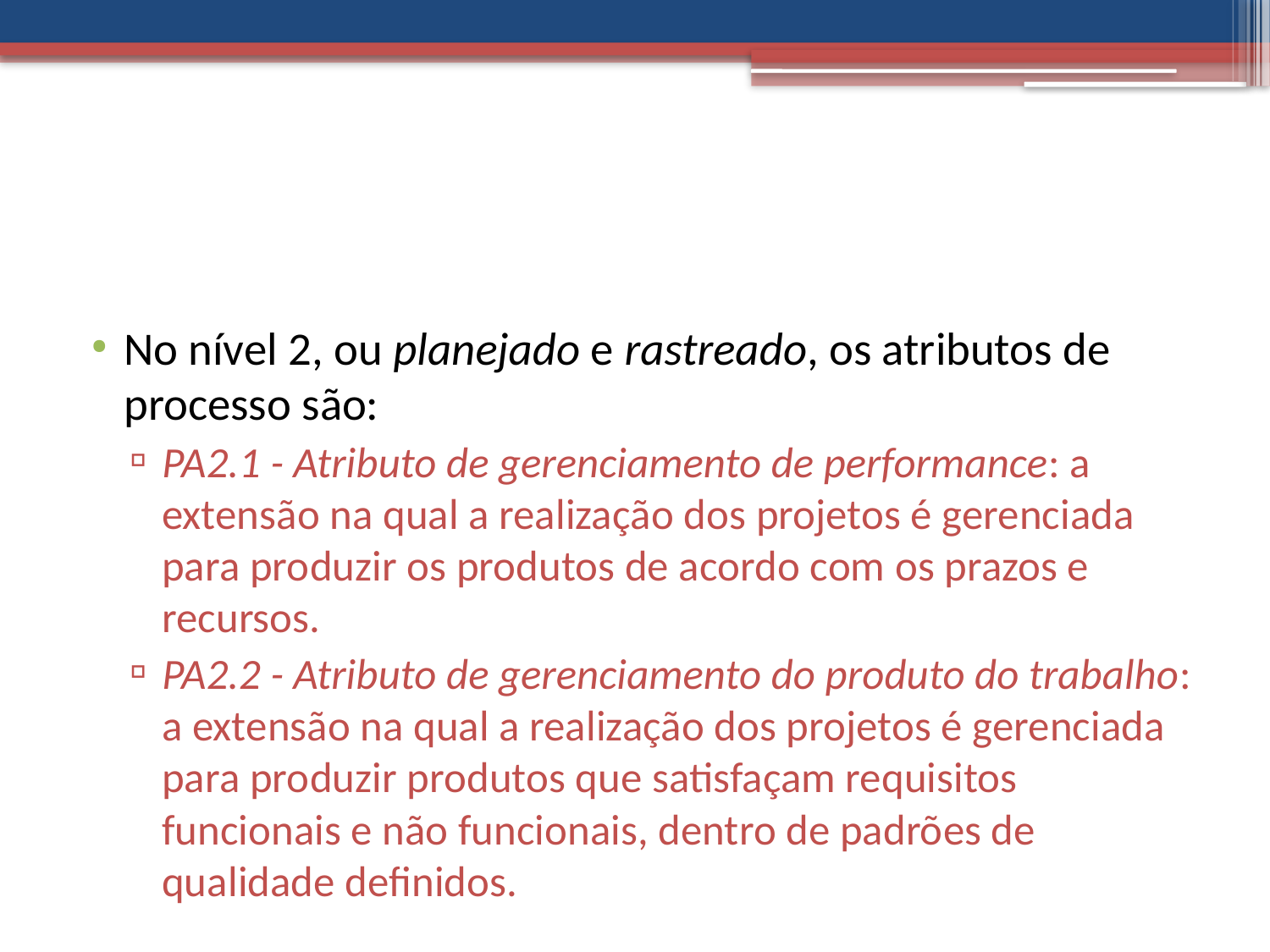

#
No nível 2, ou planejado e rastreado, os atributos de processo são:
PA2.1 - Atributo de gerenciamento de performance: a extensão na qual a realização dos projetos é gerenciada para produzir os produtos de acordo com os prazos e recursos.
PA2.2 - Atributo de gerenciamento do produto do trabalho: a extensão na qual a realização dos projetos é gerenciada para produzir produtos que satisfaçam requisitos funcionais e não funcionais, dentro de padrões de qualidade definidos.